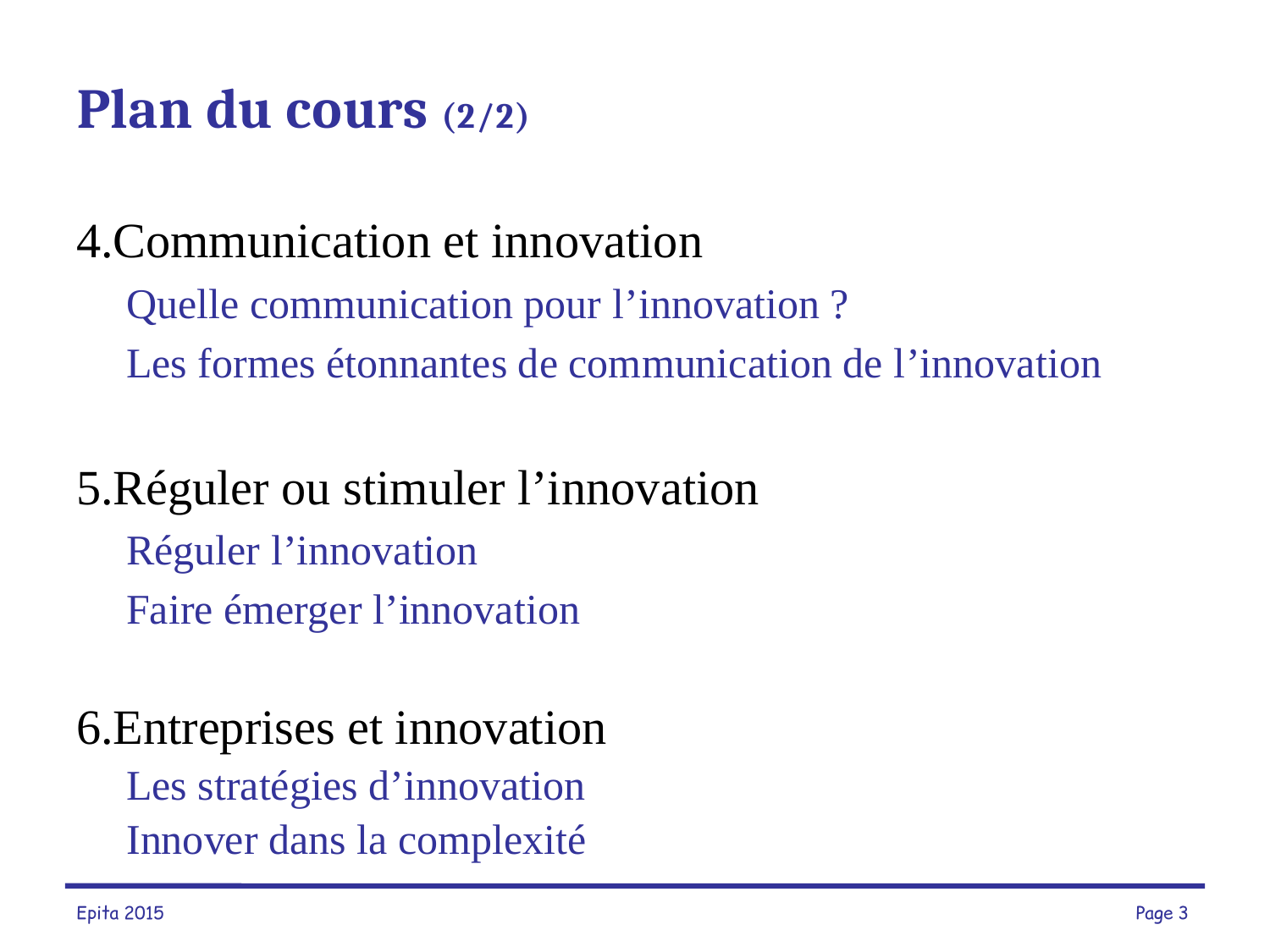

# Plan du cours (2/2)

Communication et innovation
Quelle communication pour l’innovation ?
Les formes étonnantes de communication de l’innovation

Réguler ou stimuler l’innovation
Réguler l’innovation
Faire émerger l’innovation

Entreprises et innovation
Les stratégies d’innovation
Innover dans la complexité